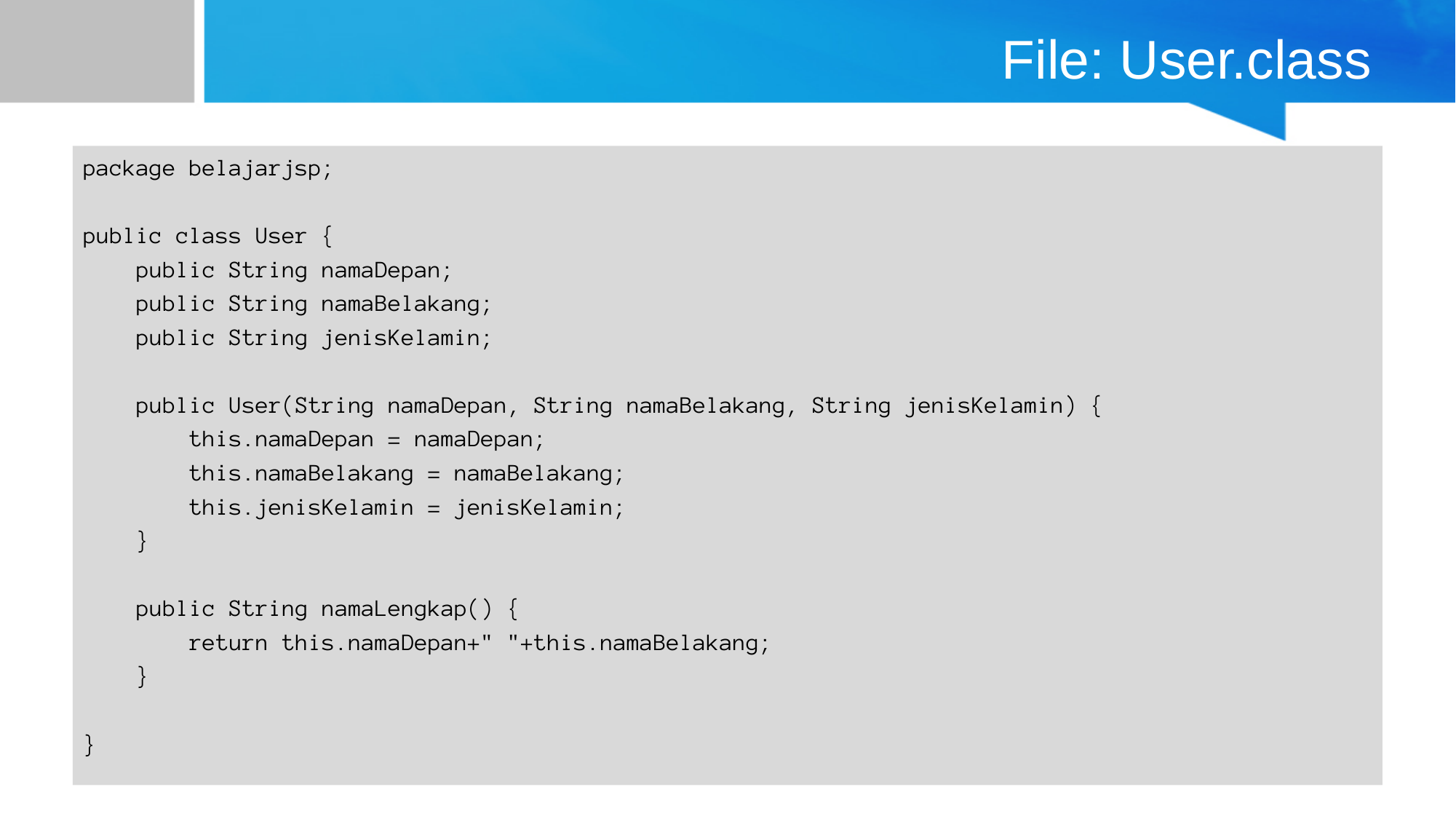

# File: User.class
package belajarjsp;

public class User {
    public String namaDepan;
    public String namaBelakang;
    public String jenisKelamin;

    public User(String namaDepan, String namaBelakang, String jenisKelamin) {
        this.namaDepan = namaDepan;
        this.namaBelakang = namaBelakang;
        this.jenisKelamin = jenisKelamin;
    }

    public String namaLengkap() {
        return this.namaDepan+" "+this.namaBelakang;
    }

}